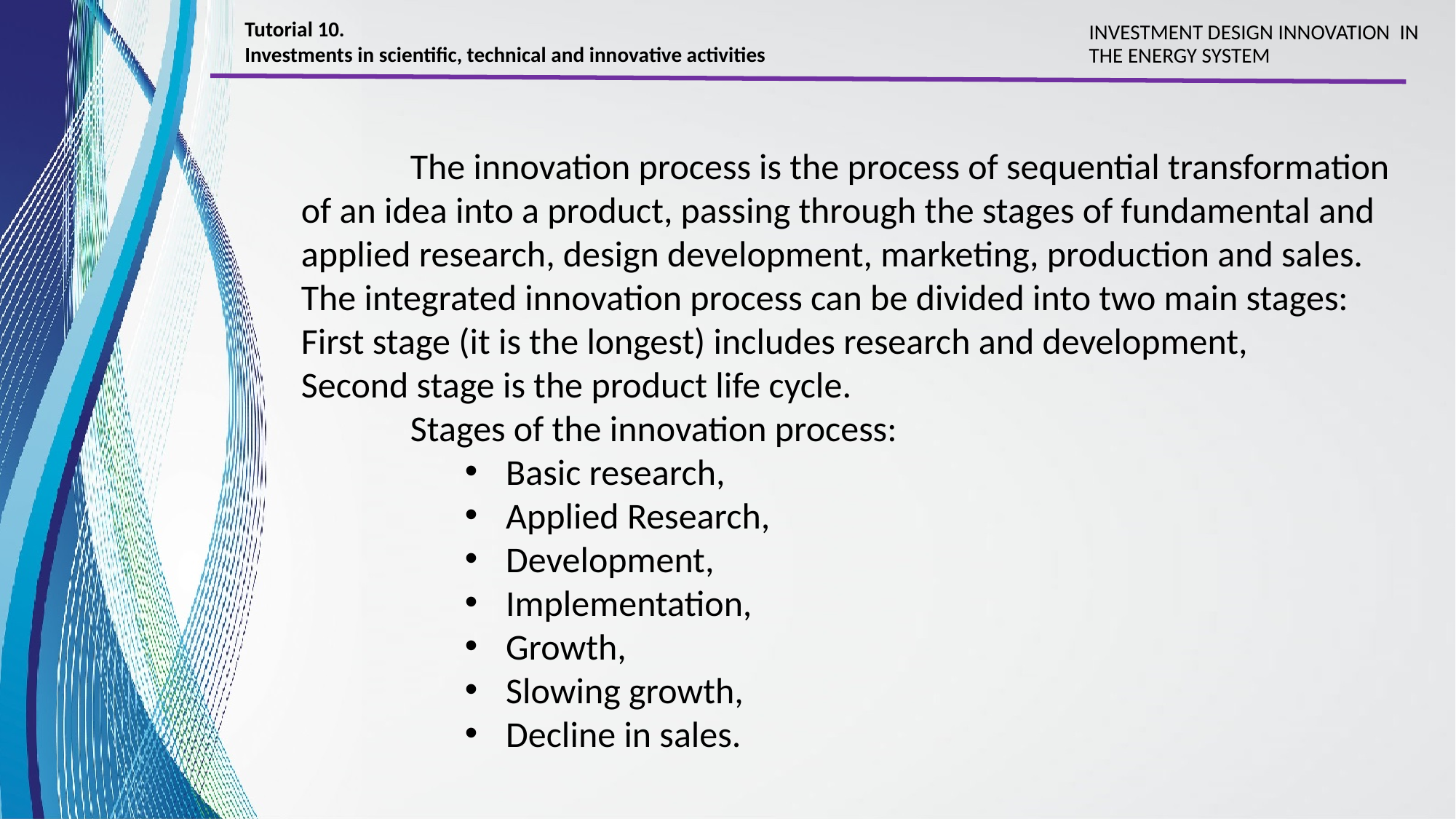

Tutorial 10.
Investments in scientific, technical and innovative activities
INVESTMENT DESIGN INNOVATION  IN
THE ENERGY SYSTEM
	The innovation process is the process of sequential transformation of an idea into a product, passing through the stages of fundamental and applied research, design development, marketing, production and sales.
The integrated innovation process can be divided into two main stages:
First stage (it is the longest) includes research and development,
Second stage is the product life cycle.
	Stages of the innovation process:
Basic research,
Applied Research,
Development,
Implementation,
Growth,
Slowing growth,
Decline in sales.